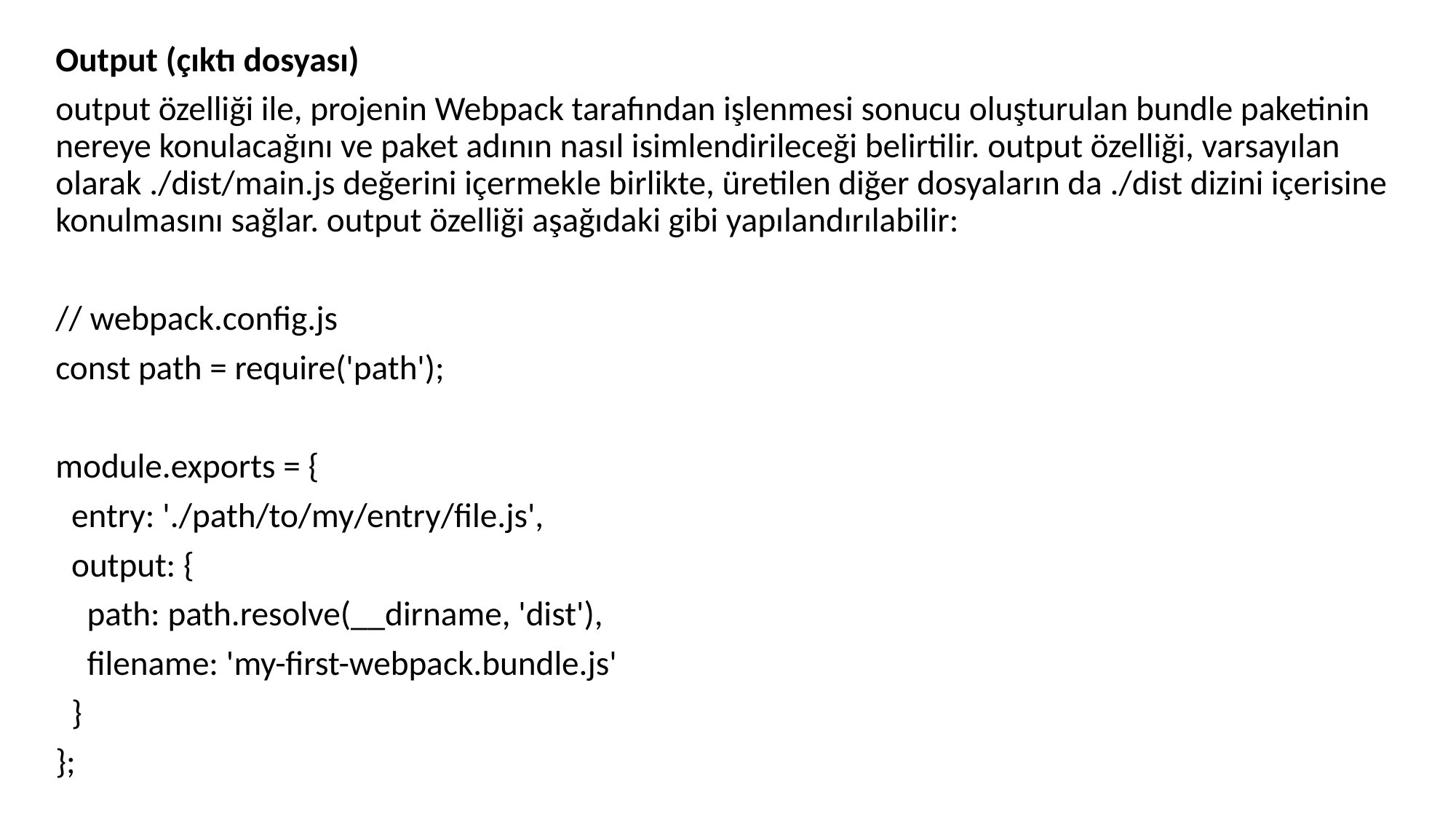

Output (çıktı dosyası)
output özelliği ile, projenin Webpack tarafından işlenmesi sonucu oluşturulan bundle paketinin nereye konulacağını ve paket adının nasıl isimlendirileceği belirtilir. output özelliği, varsayılan olarak ./dist/main.js değerini içermekle birlikte, üretilen diğer dosyaların da ./dist dizini içerisine konulmasını sağlar. output özelliği aşağıdaki gibi yapılandırılabilir:

// webpack.config.js
const path = require('path');

module.exports = {
  entry: './path/to/my/entry/file.js',
  output: {
    path: path.resolve(__dirname, 'dist'),
    filename: 'my-first-webpack.bundle.js'
  }
};